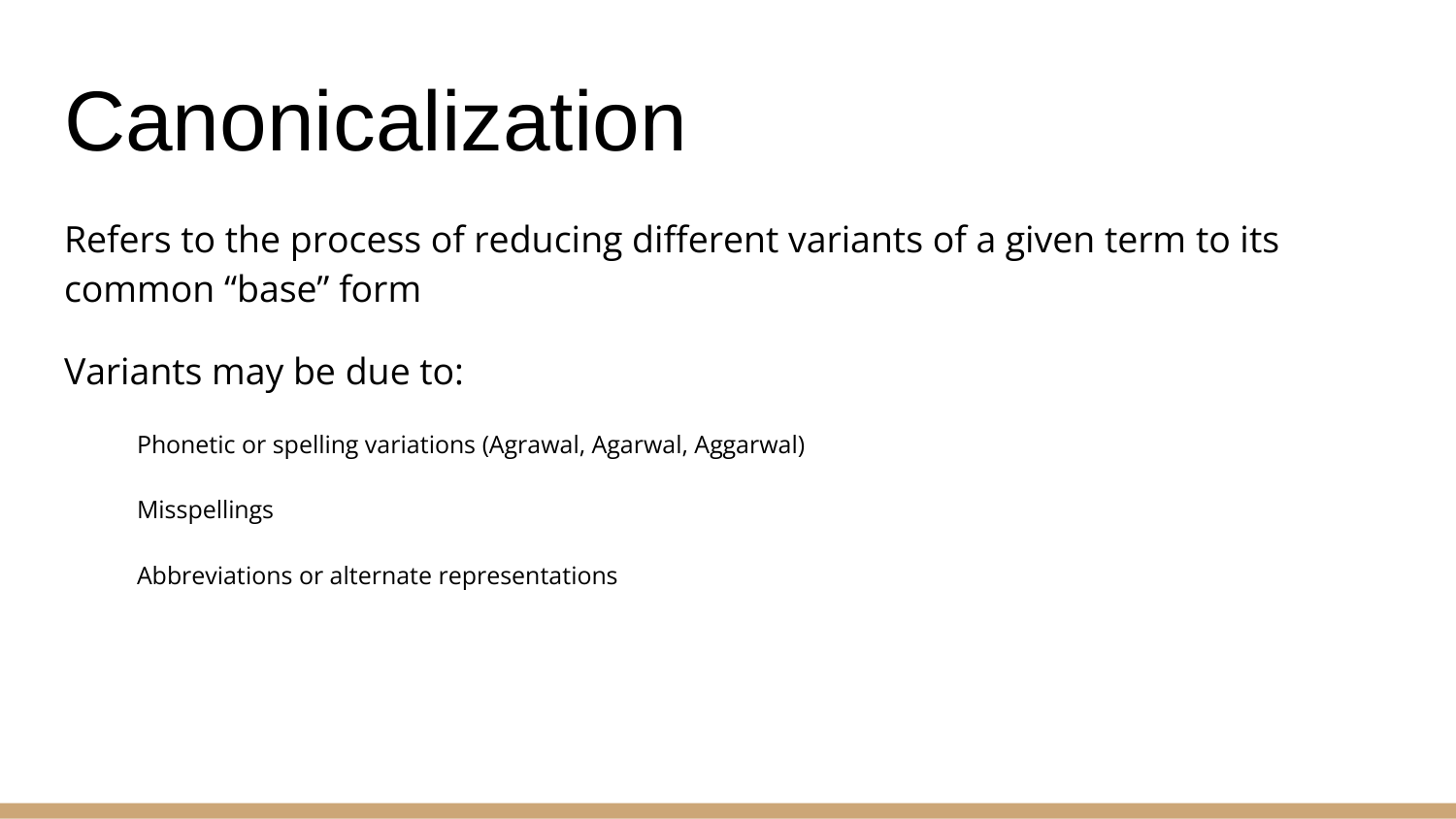

# Canonicalization
Refers to the process of reducing different variants of a given term to its common “base” form
Variants may be due to:
Phonetic or spelling variations (Agrawal, Agarwal, Aggarwal)
Misspellings
Abbreviations or alternate representations